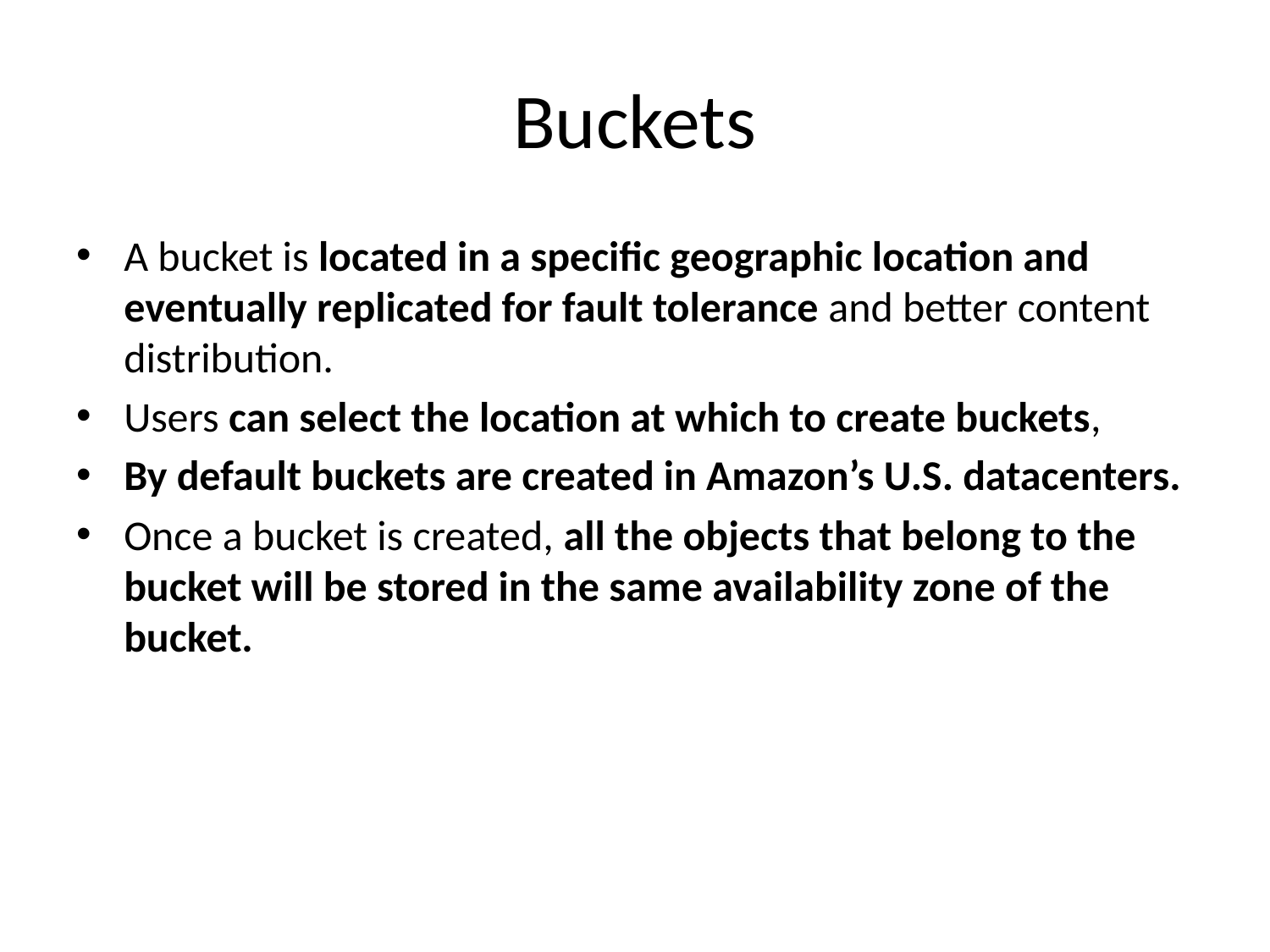

# Buckets
A bucket is located in a specific geographic location and eventually replicated for fault tolerance and better content distribution.
Users can select the location at which to create buckets,
By default buckets are created in Amazon’s U.S. datacenters.
Once a bucket is created, all the objects that belong to the bucket will be stored in the same availability zone of the bucket.